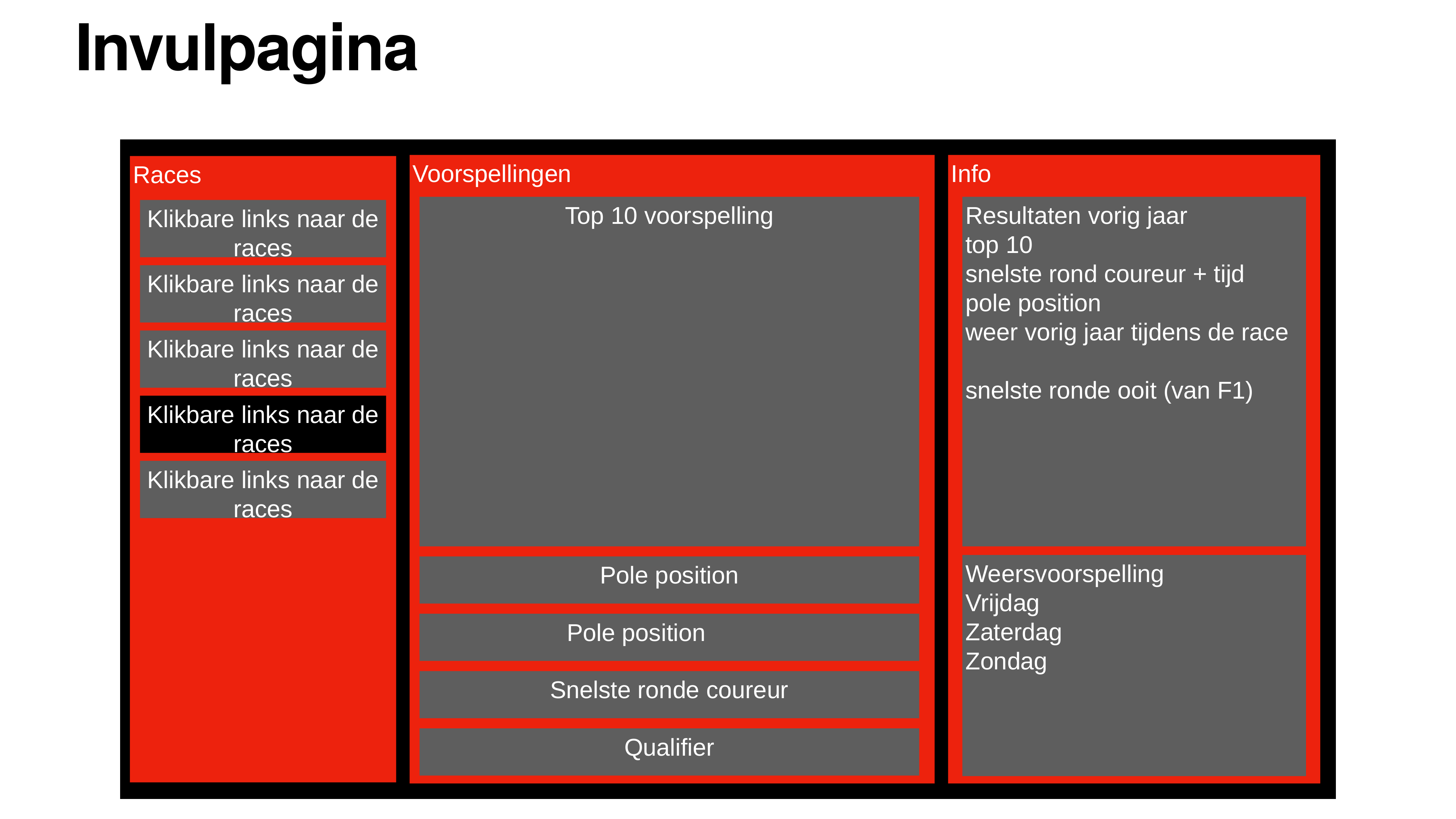

# Invulpagina

Voorspellingen
Info
Races
Top 10 voorspelling
Resultaten vorig jaar
top 10
snelste rond coureur + tijd
pole position
weer vorig jaar tijdens de race

snelste ronde ooit (van F1)
Klikbare links naar de races
Klikbare links naar de races
Klikbare links naar de races
Klikbare links naar de races
Klikbare links naar de races
Weersvoorspelling
Vrijdag
Zaterdag
Zondag
Pole position
Snelste rondetijd
Pole position
Snelste ronde coureur
Qualifier